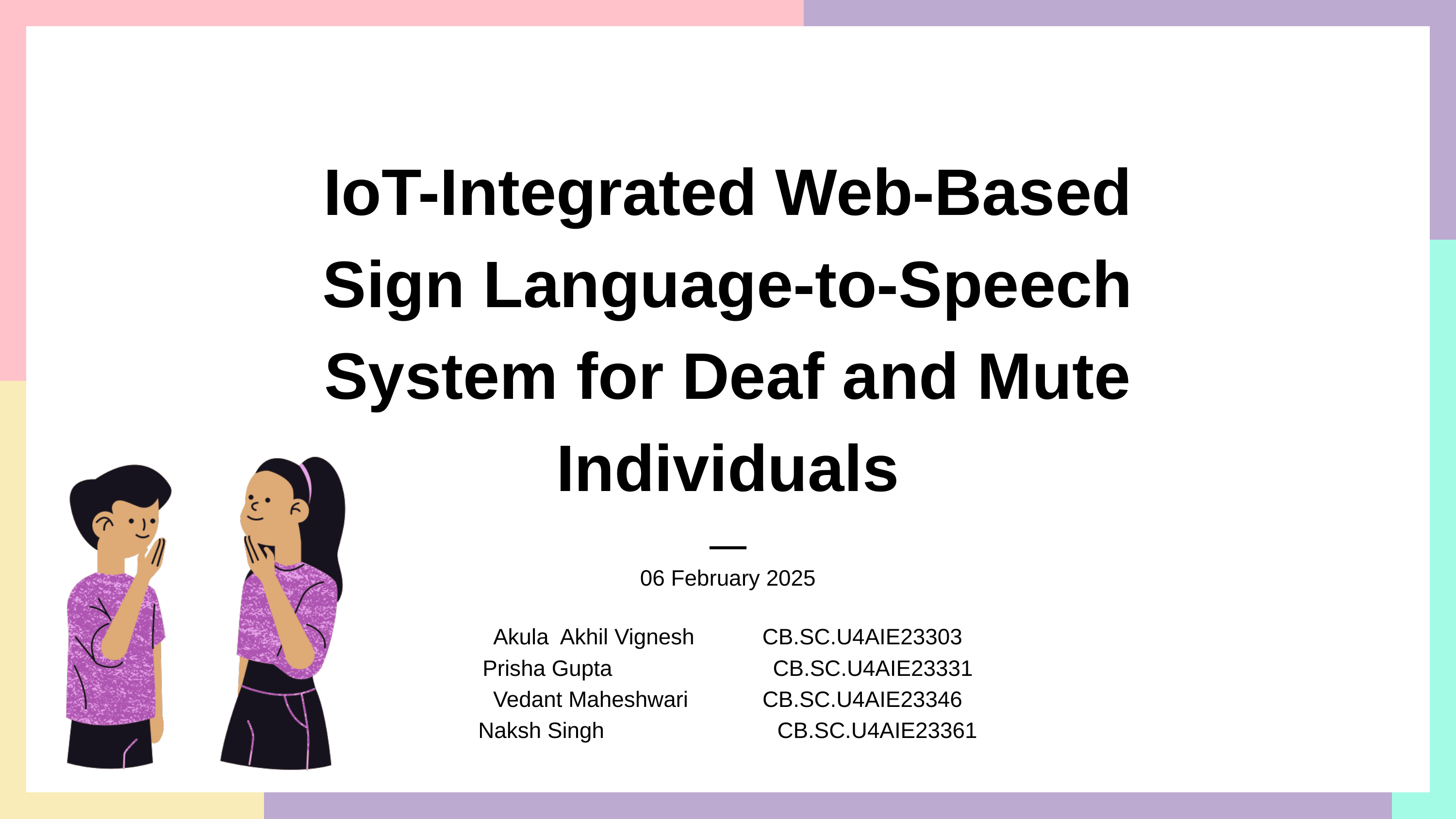

IoT-Integrated Web-Based Sign Language-to-Speech System for Deaf and Mute Individuals

06 February 2025
Akula  Akhil Vignesh           CB.SC.U4AIE23303
Prisha Gupta                          CB.SC.U4AIE23331
Vedant Maheshwari            CB.SC.U4AIE23346
Naksh Singh                            CB.SC.U4AIE23361